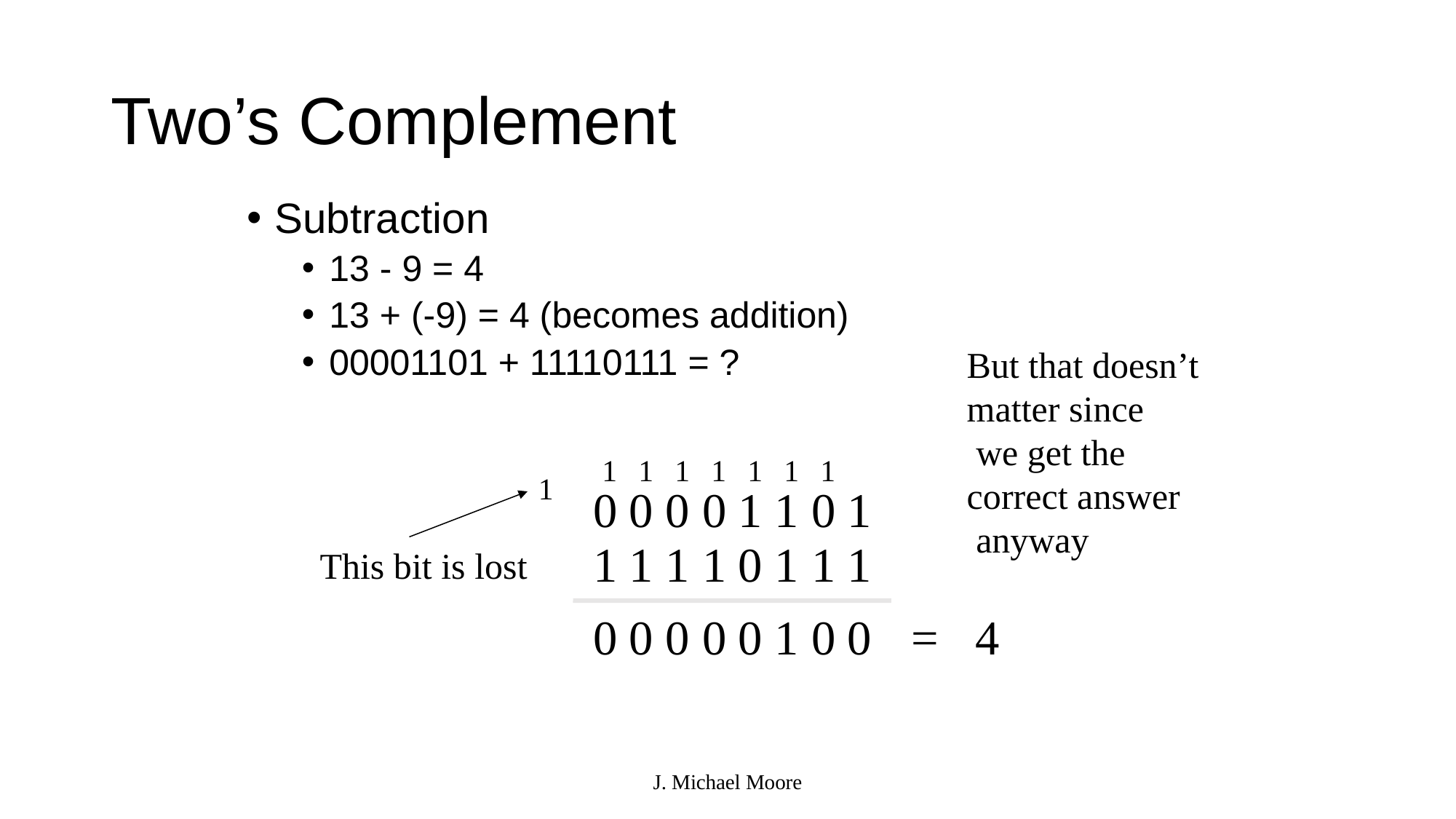

# Two’s Complement
Subtraction
13 - 9 = 4
13 + (-9) = 4 (becomes addition)
00001101 + 11110111 = ?
But that doesn’t
matter since
 we get the
correct answer
 anyway
1
1
1
1
1
1
1
1
0
0
0
0
1
1
0
1

1
1
1
1
0
1
1
1
This bit is lost

0
0
0
0
0
1
0
0
=
4
J. Michael Moore